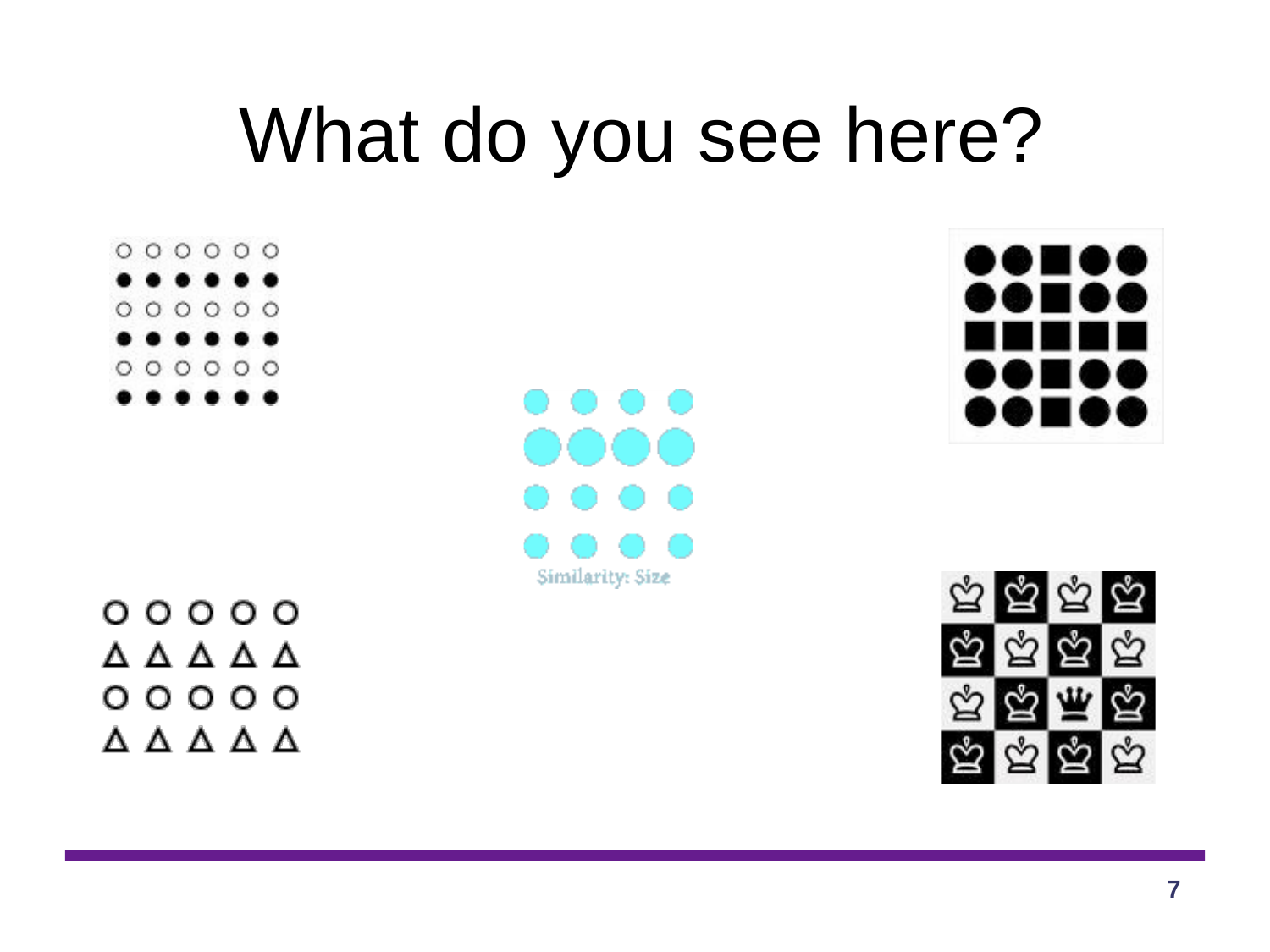

# What do	you	see	here?

7